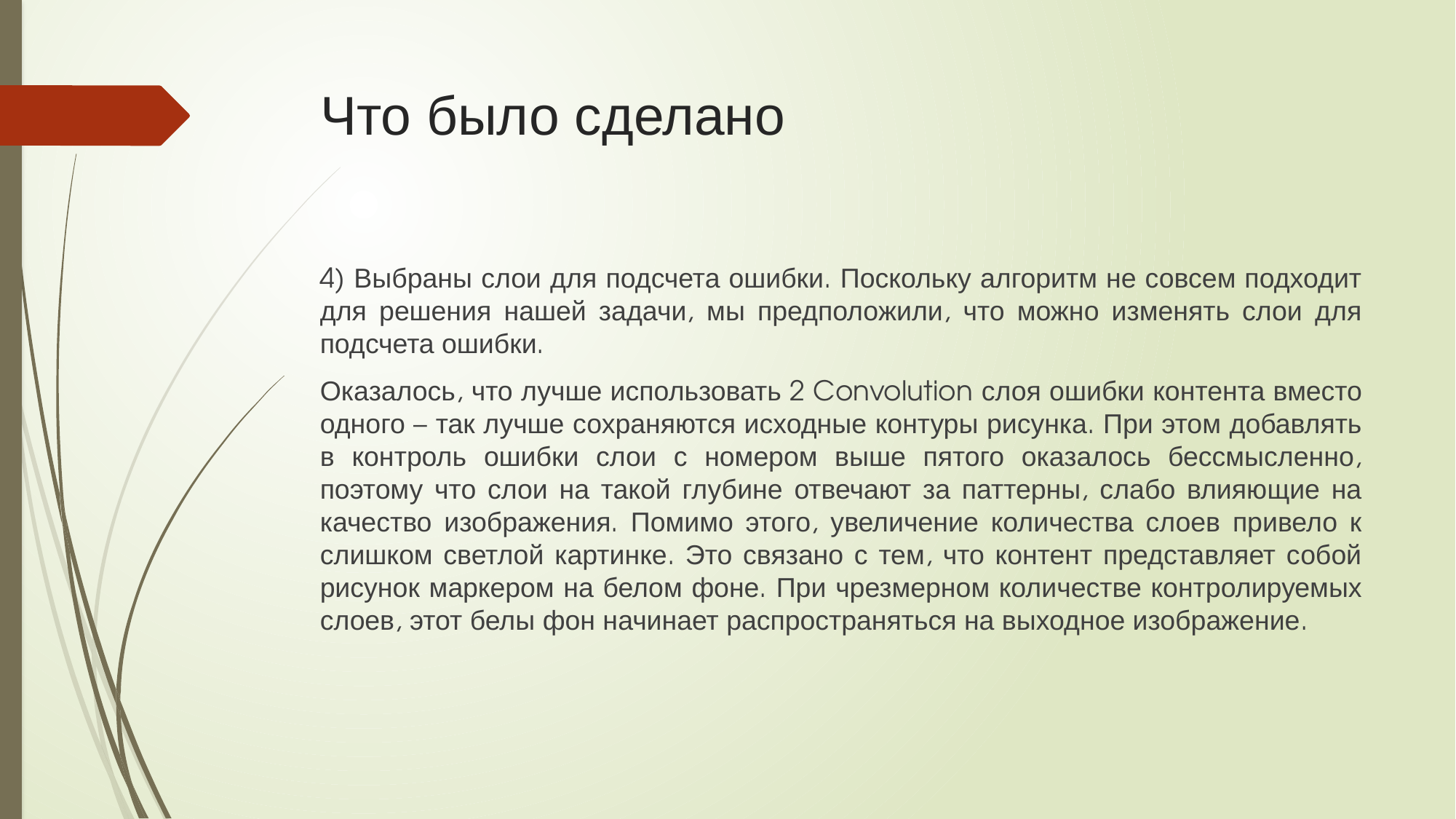

# Что было сделано
4) Выбраны слои для подсчета ошибки. Поскольку алгоритм не совсем подходит для решения нашей задачи, мы предположили, что можно изменять слои для подсчета ошибки.
Оказалось, что лучше использовать 2 Convolution слоя ошибки контента вместо одного – так лучше сохраняются исходные контуры рисунка. При этом добавлять в контроль ошибки слои с номером выше пятого оказалось бессмысленно, поэтому что слои на такой глубине отвечают за паттерны, слабо влияющие на качество изображения. Помимо этого, увеличение количества слоев привело к слишком светлой картинке. Это связано с тем, что контент представляет собой рисунок маркером на белом фоне. При чрезмерном количестве контролируемых слоев, этот белы фон начинает распространяться на выходное изображение.